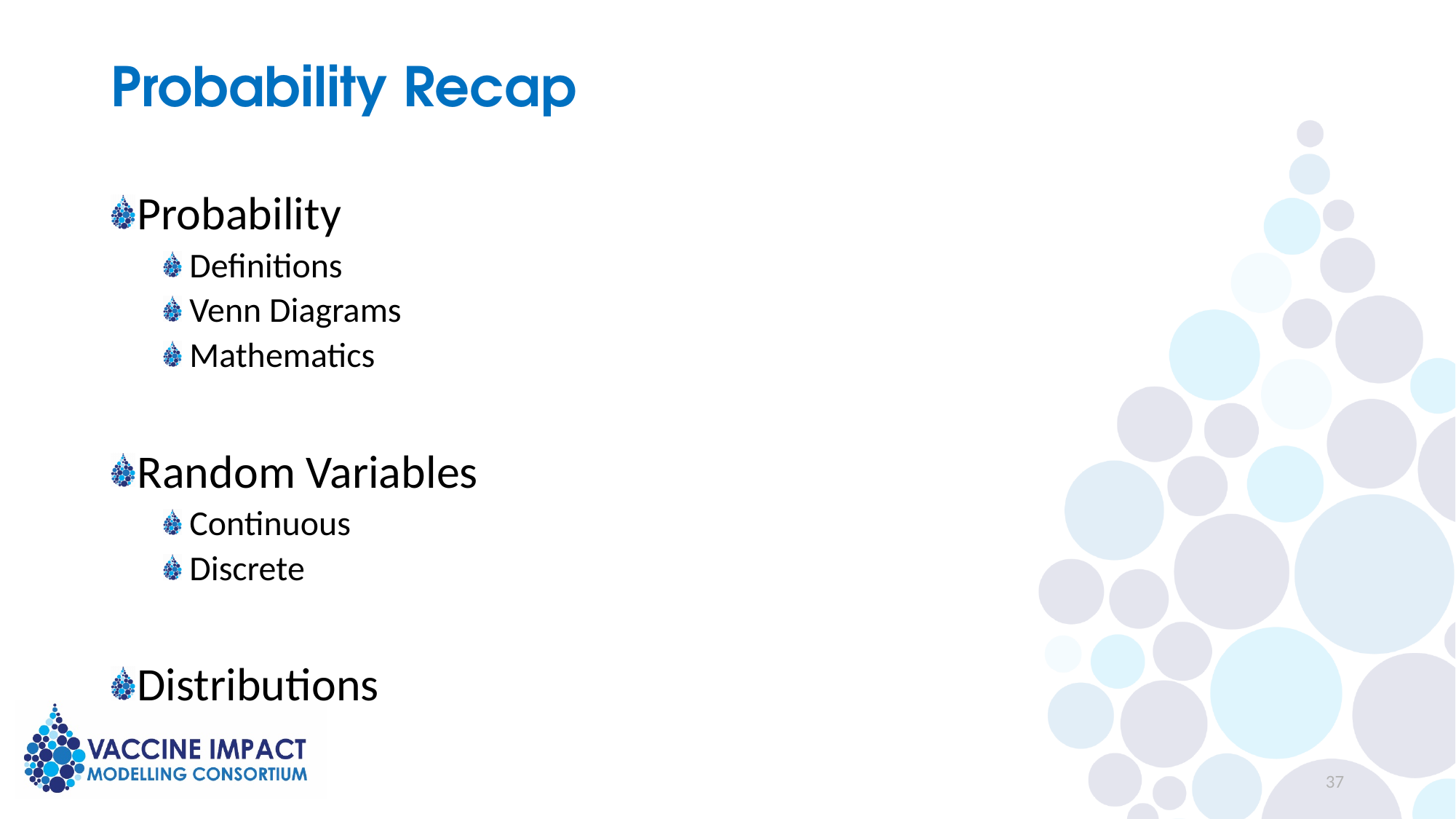

# Probability Recap

Probability
Definitions
Venn Diagrams
Mathematics

Random Variables
Continuous
Discrete

Distributions

37